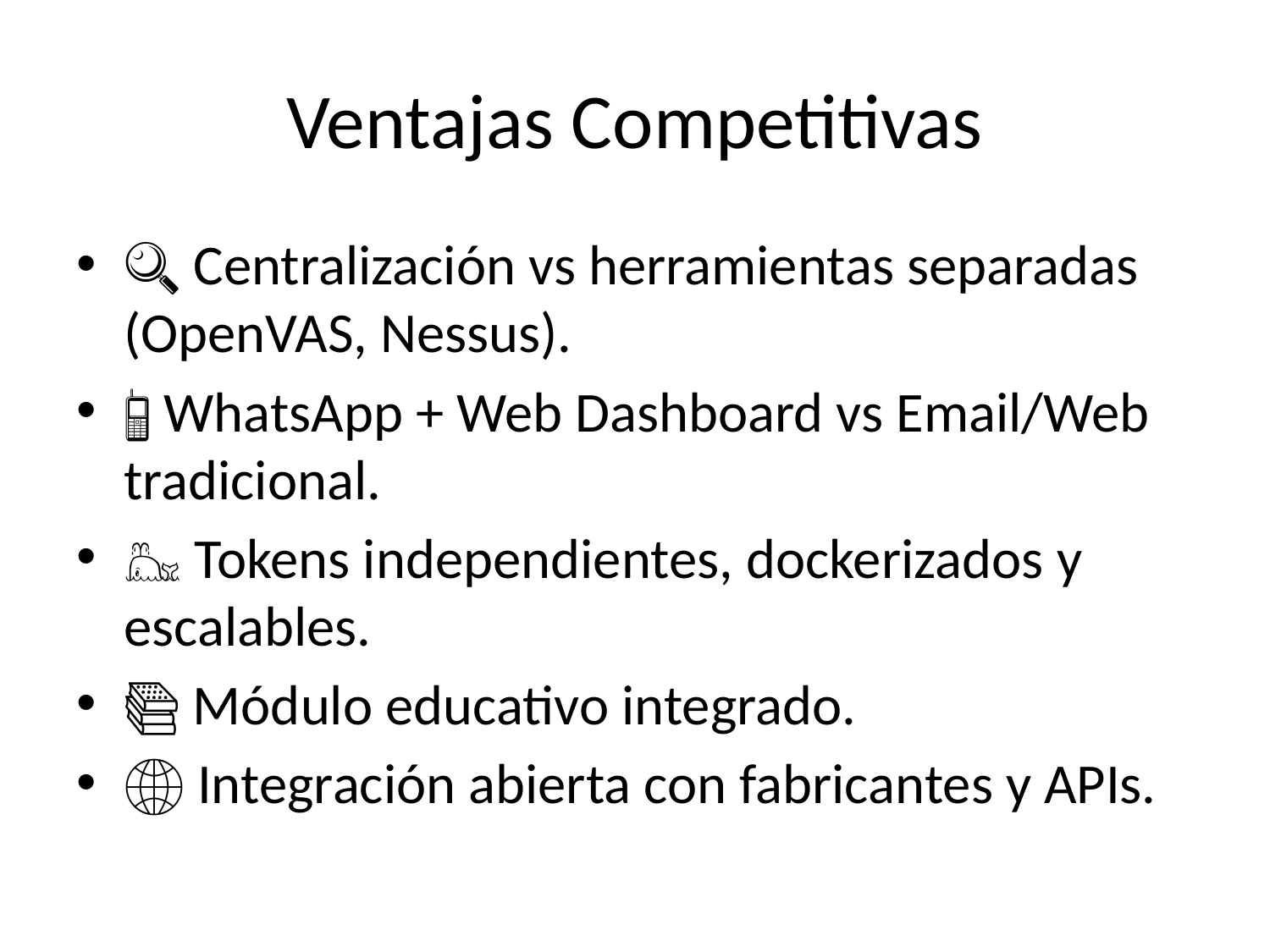

# Ventajas Competitivas
🔍 Centralización vs herramientas separadas (OpenVAS, Nessus).
📱 WhatsApp + Web Dashboard vs Email/Web tradicional.
🐳 Tokens independientes, dockerizados y escalables.
📚 Módulo educativo integrado.
🌐 Integración abierta con fabricantes y APIs.